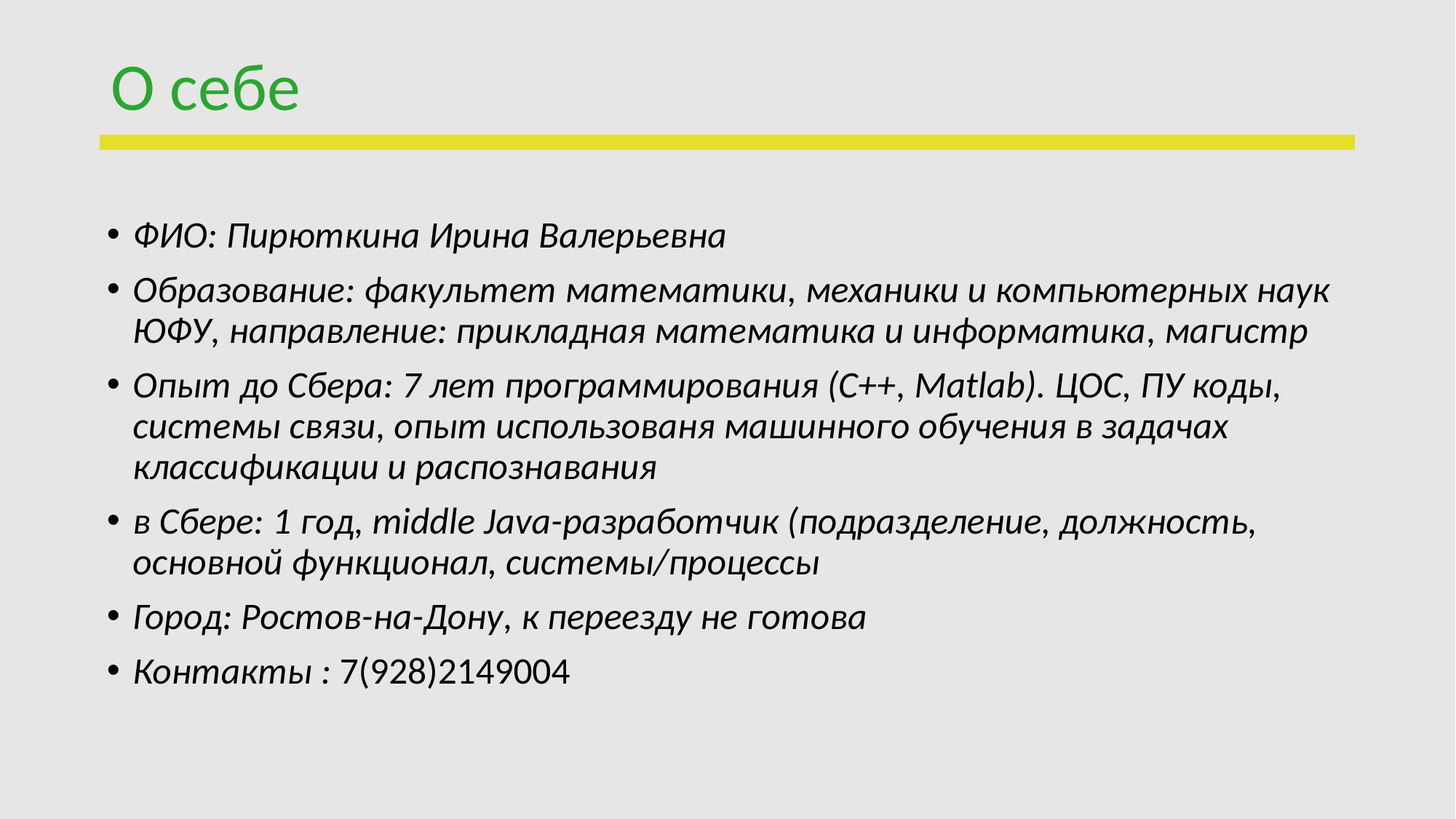

# О себе
ФИО: Пирюткина Ирина Валерьевна
Образование: факультет математики, механики и компьютерных наук ЮФУ, направление: прикладная математика и информатика, магистр
Опыт до Сбера: 7 лет программирования (С++, Matlab). ЦОС, ПУ коды, системы связи, опыт использованя машинного обучения в задачах классификации и распознавания
в Сбере: 1 год, middle Java-разработчик (подразделение, должность, основной функционал, системы/процессы
Город: Ростов-на-Дону, к переезду не готова
Контакты : 7(928)2149004